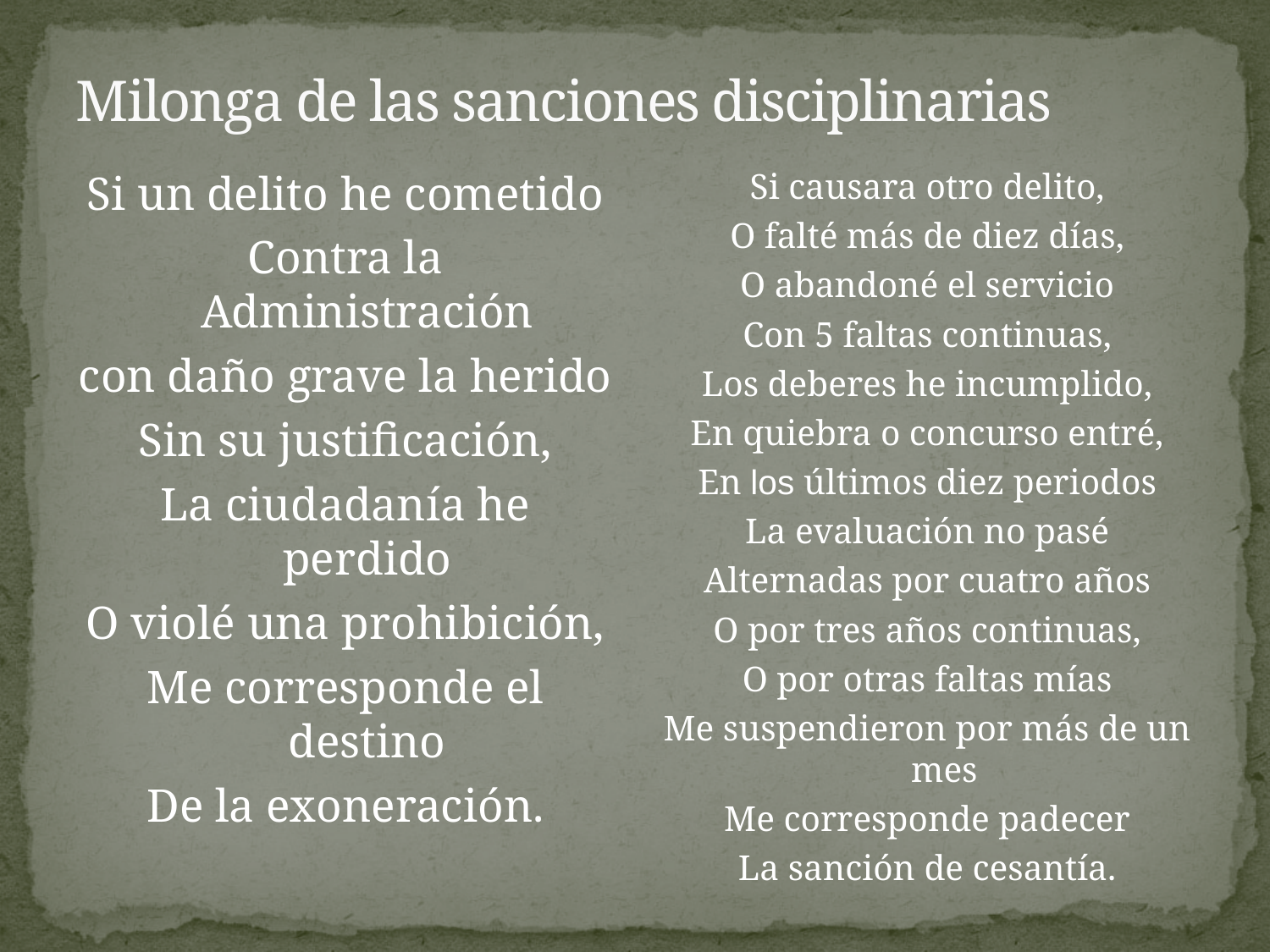

# Milonga de las sanciones disciplinarias
Si un delito he cometido
Contra la Administración
con daño grave la herido
Sin su justificación,
La ciudadanía he perdido
O violé una prohibición,
Me corresponde el destino
De la exoneración.
Si causara otro delito,
O falté más de diez días,
O abandoné el servicio
Con 5 faltas continuas,
Los deberes he incumplido,
En quiebra o concurso entré,
En los últimos diez periodos
La evaluación no pasé
Alternadas por cuatro años
O por tres años continuas,
O por otras faltas mías
Me suspendieron por más de un mes
Me corresponde padecer
La sanción de cesantía.